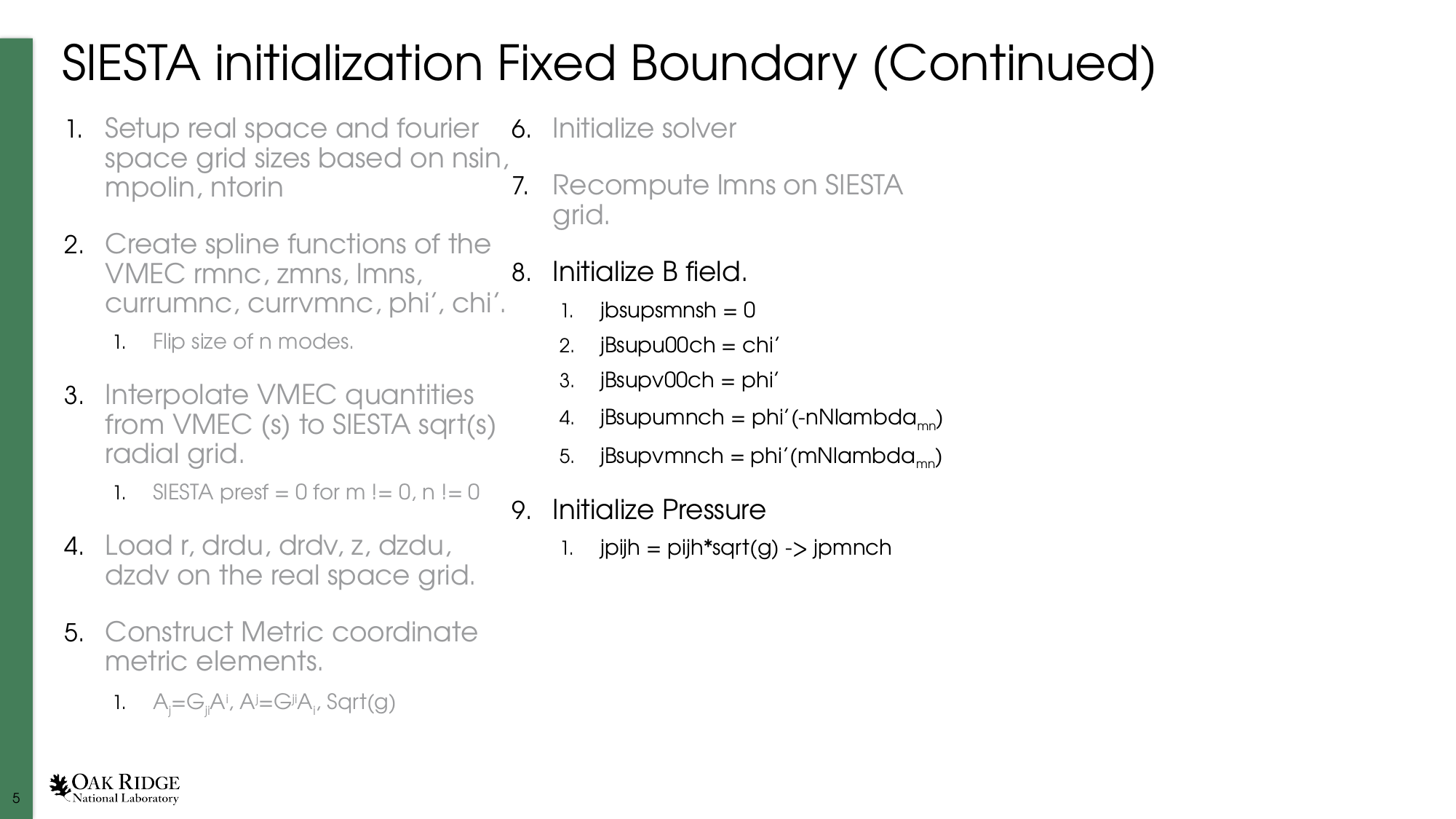

# SIESTA initialization Fixed Boundary (Continued)
Setup real space and fourier space grid sizes based on nsin, mpolin, ntorin
Create spline functions of the VMEC rmnc, zmns, lmns, currumnc, currvmnc, phi’, chi’.
Flip size of n modes.
Interpolate VMEC quantities from VMEC (s) to SIESTA sqrt(s) radial grid.
SIESTA presf = 0 for m != 0, n != 0
Load r, drdu, drdv, z, dzdu, dzdv on the real space grid.
Construct Metric coordinate metric elements.
Aj=GjiAi, Aj=GjiAi, Sqrt(g)
Initialize solver
Recompute lmns on SIESTA grid.
Initialize B field.
jbsupsmnsh = 0
jBsupu00ch = chi’
jBsupv00ch = phi’
jBsupumnch = phi’(-nNlambdamn)
jBsupvmnch = phi’(mNlambdamn)
Initialize Pressure
jpijh = pijh*sqrt(g) -> jpmnch